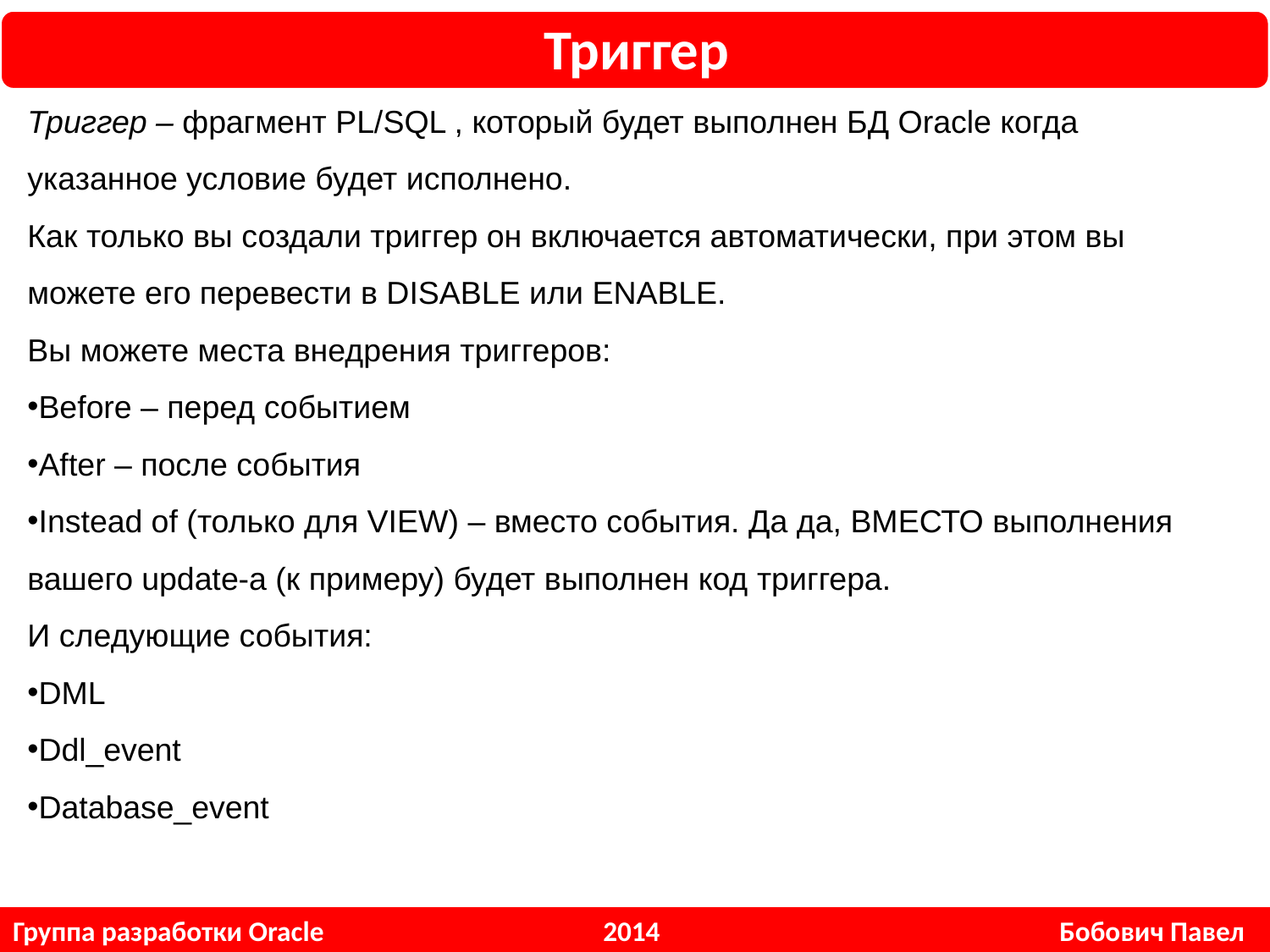

Триггер
Триггер – фрагмент PL/SQL , который будет выполнен БД Oracle когда указанное условие будет исполнено.
Как только вы создали триггер он включается автоматически, при этом вы можете его перевести в DISABLE или ENABLE.
Вы можете места внедрения триггеров:
Before – перед событием
After – после события
Instead of (только для VIEW) – вместо события. Да да, ВМЕСТО выполнения вашего update-а (к примеру) будет выполнен код триггера.
И следующие события:
DML
Ddl_event
Database_event

Группа разработки Oracle                                            2014                                                               Бобович Павел